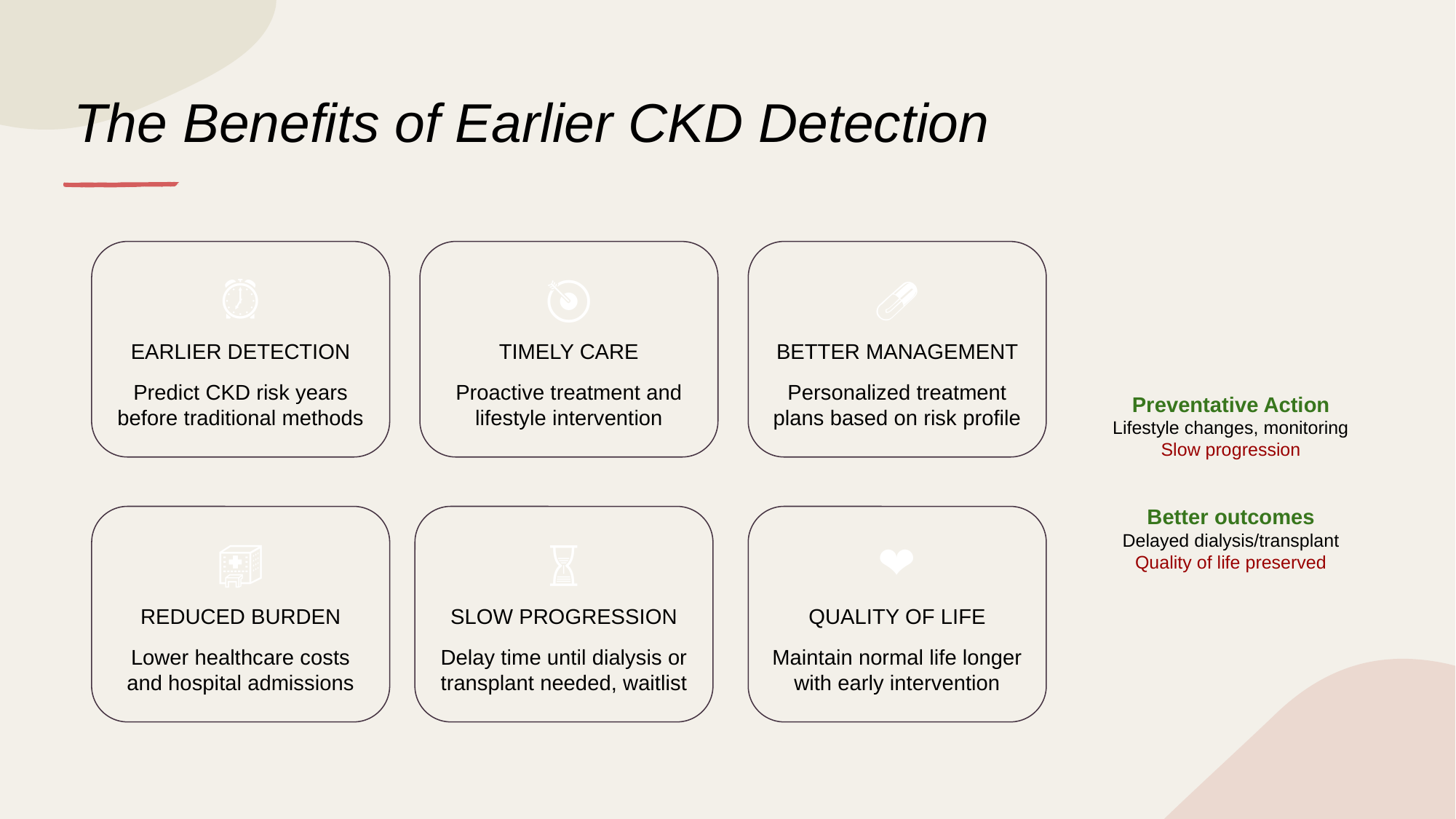

# The Benefits of Earlier CKD Detection
⏰
EARLIER DETECTION
Predict CKD risk years before traditional methods
🎯
TIMELY CARE
Proactive treatment and lifestyle intervention
💊
BETTER MANAGEMENT
Personalized treatment plans based on risk profile
Preventative Action
Lifestyle changes, monitoring
Slow progression

Better outcomes
Delayed dialysis/transplant
Quality of life preserved
🏥
REDUCED BURDEN
Lower healthcare costs and hospital admissions
⏳
SLOW PROGRESSION
Delay time until dialysis or transplant needed, waitlist
❤️
QUALITY OF LIFE
Maintain normal life longer with early intervention